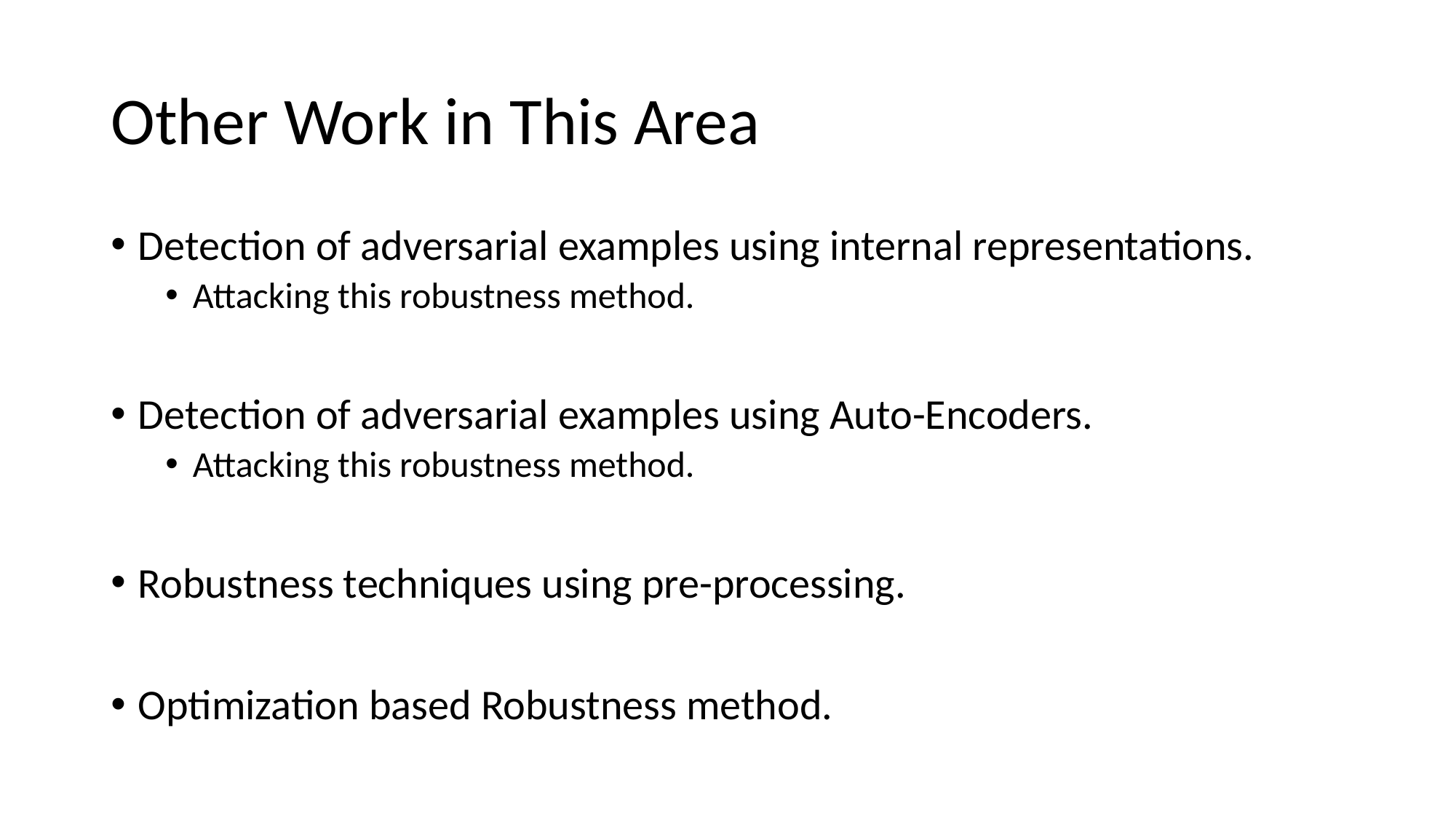

# Other Work in This Area
Detection of adversarial examples using internal representations.
Attacking this robustness method.

Detection of adversarial examples using Auto-Encoders.
Attacking this robustness method.

Robustness techniques using pre-processing.

Optimization based Robustness method.